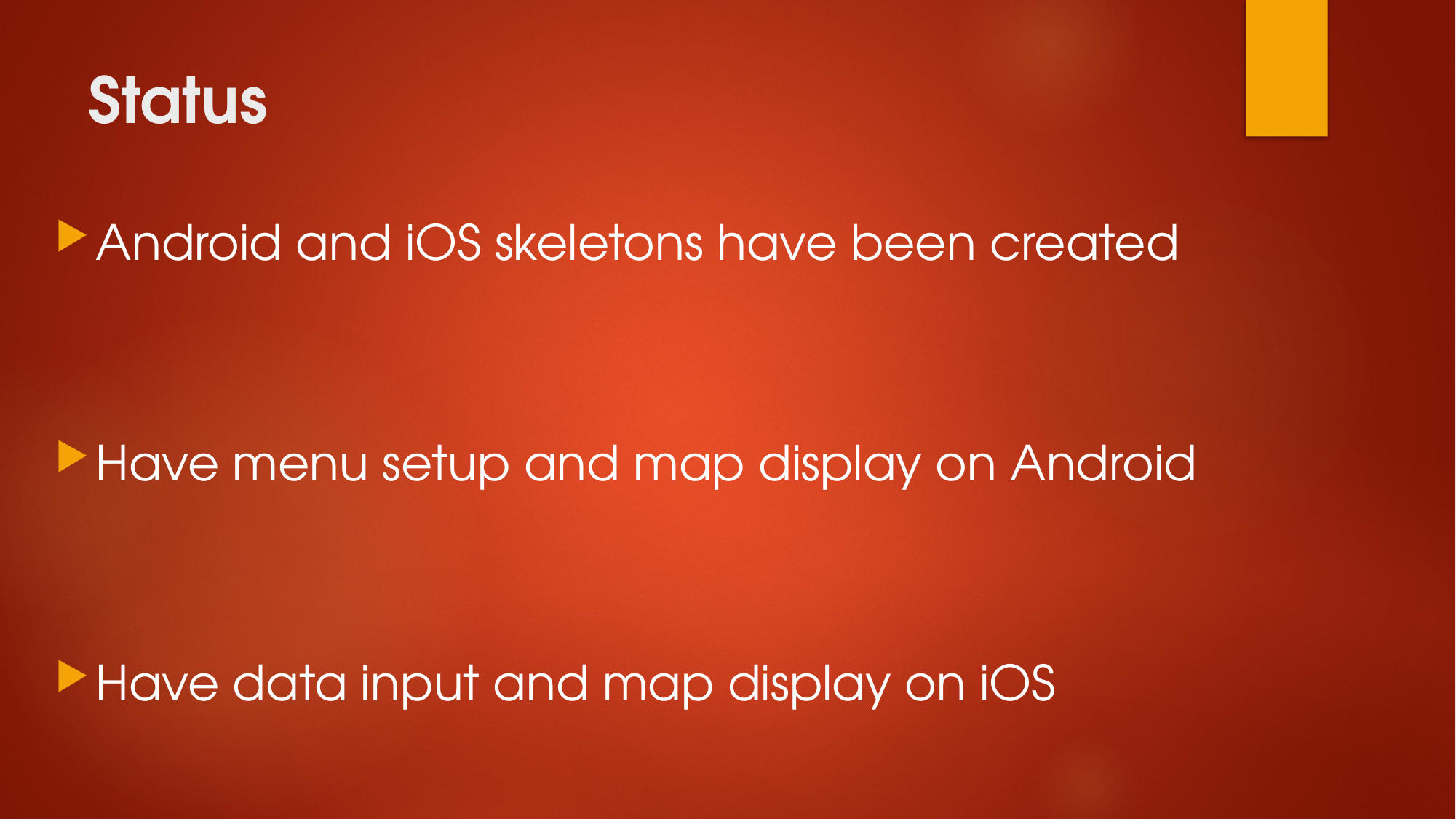

# Status
Android and iOS skeletons have been created

Have menu setup and map display on Android

Have data input and map display on iOS